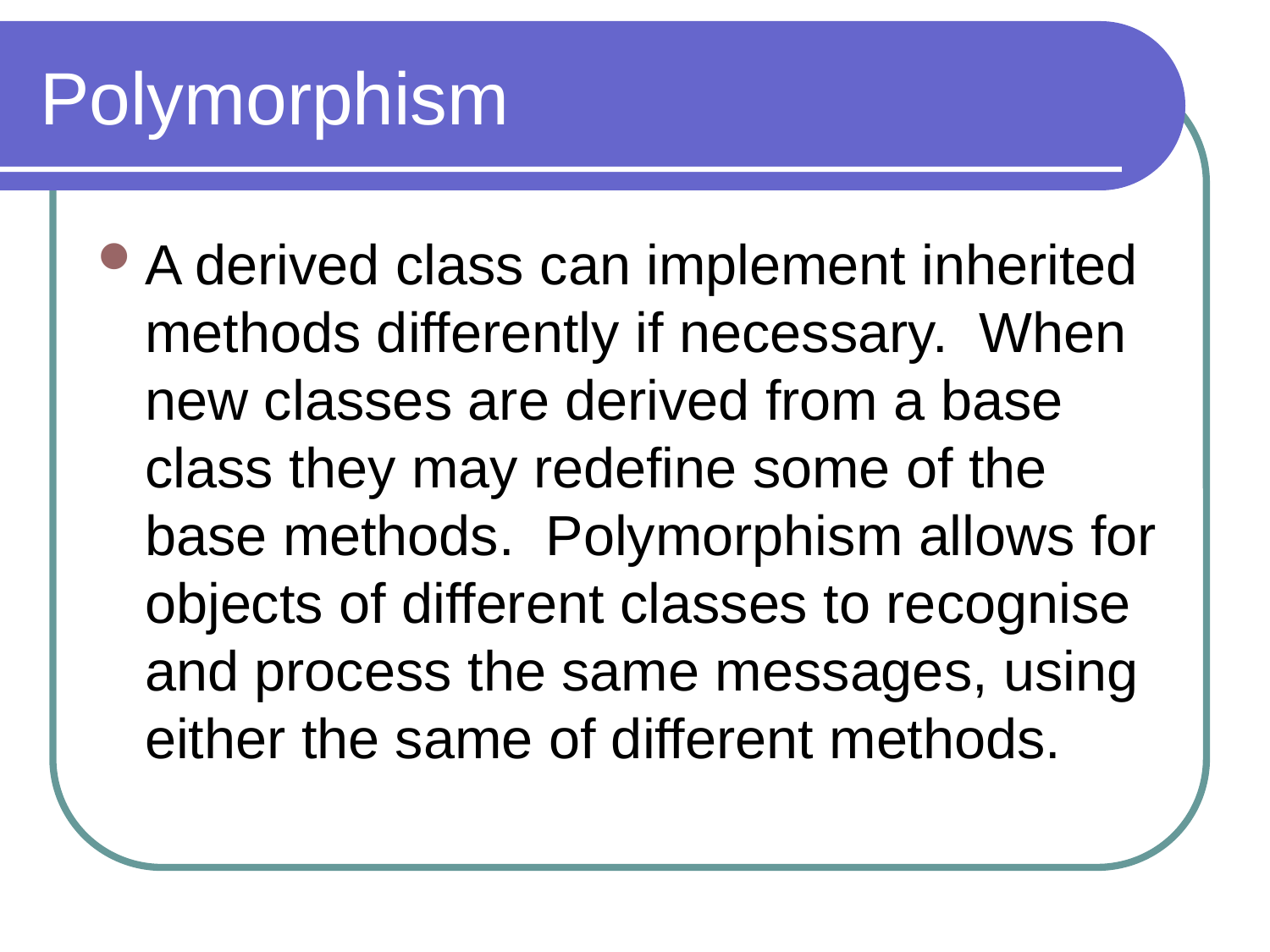

# Polymorphism
A derived class can implement inherited methods differently if necessary.  When new classes are derived from a base class they may redefine some of the base methods.  Polymorphism allows for objects of different classes to recognise and process the same messages, using either the same of different methods.